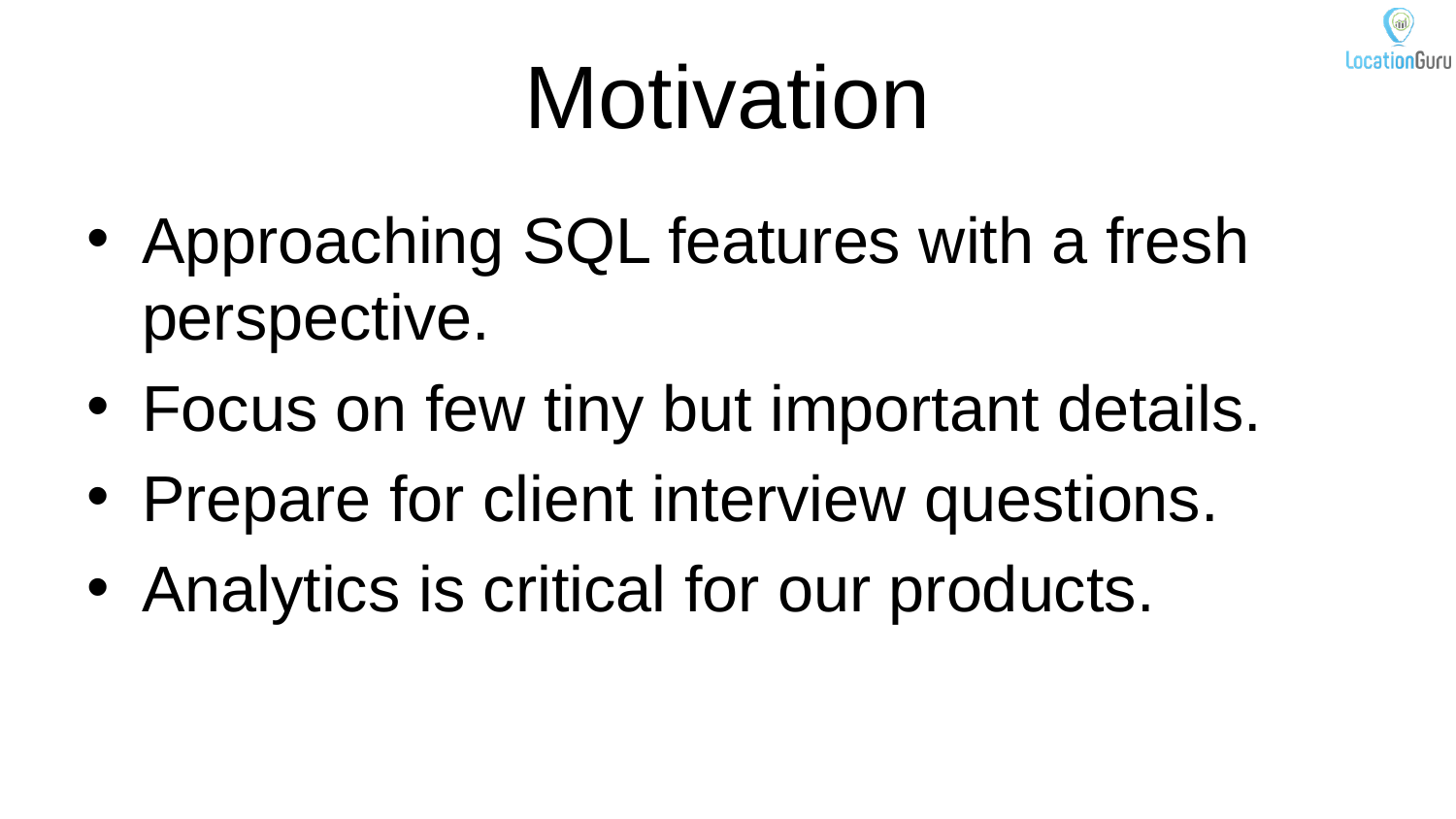

# Motivation
Approaching SQL features with a fresh perspective.
Focus on few tiny but important details.
Prepare for client interview questions.
Analytics is critical for our products.